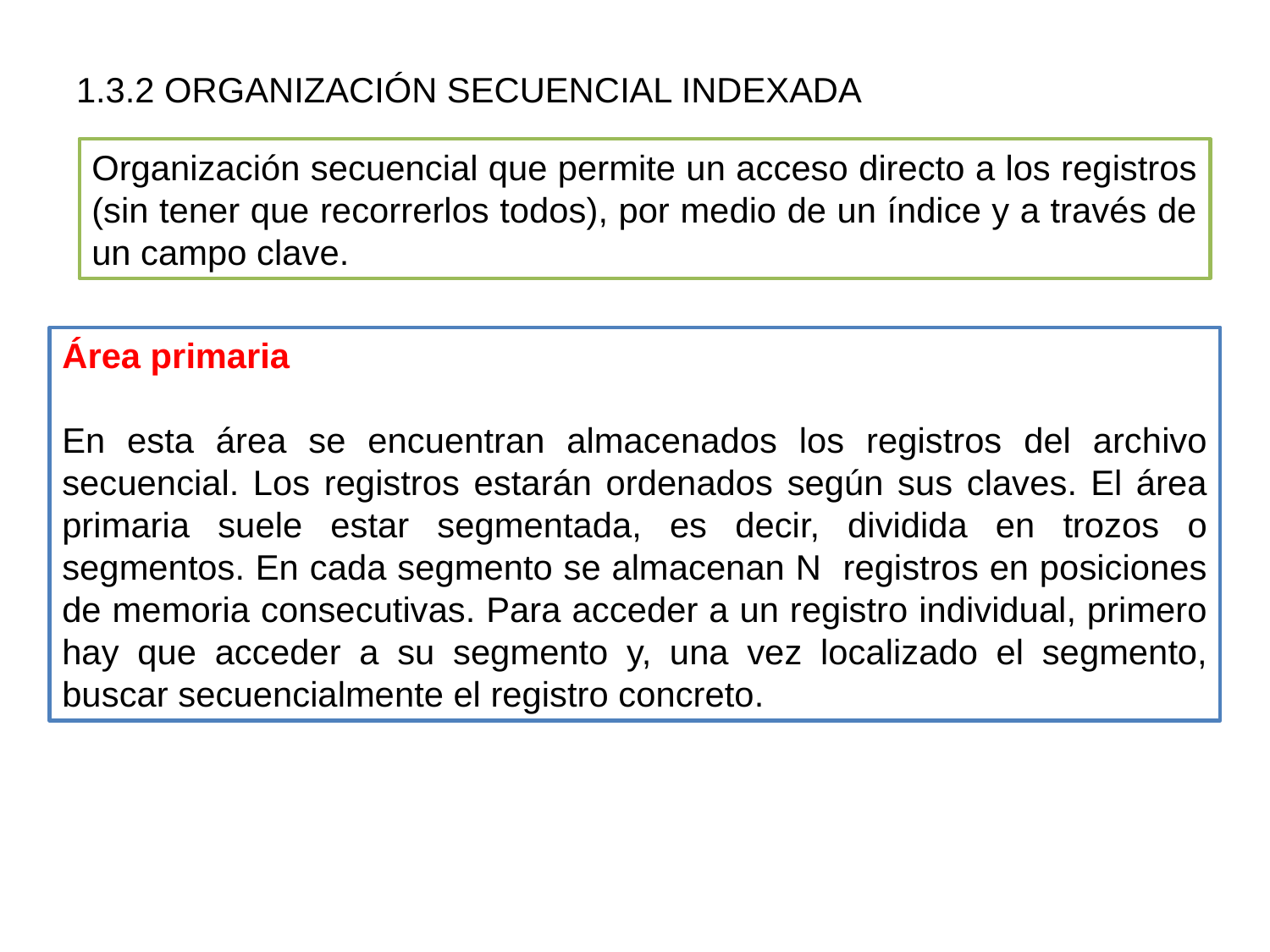

# 1.3.2 ORGANIZACIÓN SECUENCIAL INDEXADA
Organización secuencial que permite un acceso directo a los registros (sin tener que recorrerlos todos), por medio de un índice y a través de un campo clave.
Área primaria

En esta área se encuentran almacenados los registros del archivo secuencial. Los registros estarán ordenados según sus claves. El área primaria suele estar segmentada, es decir, dividida en trozos o segmentos. En cada segmento se almacenan N  registros en posiciones de memoria consecutivas. Para acceder a un registro individual, primero hay que acceder a su segmento y, una vez localizado el segmento, buscar secuencialmente el registro concreto.